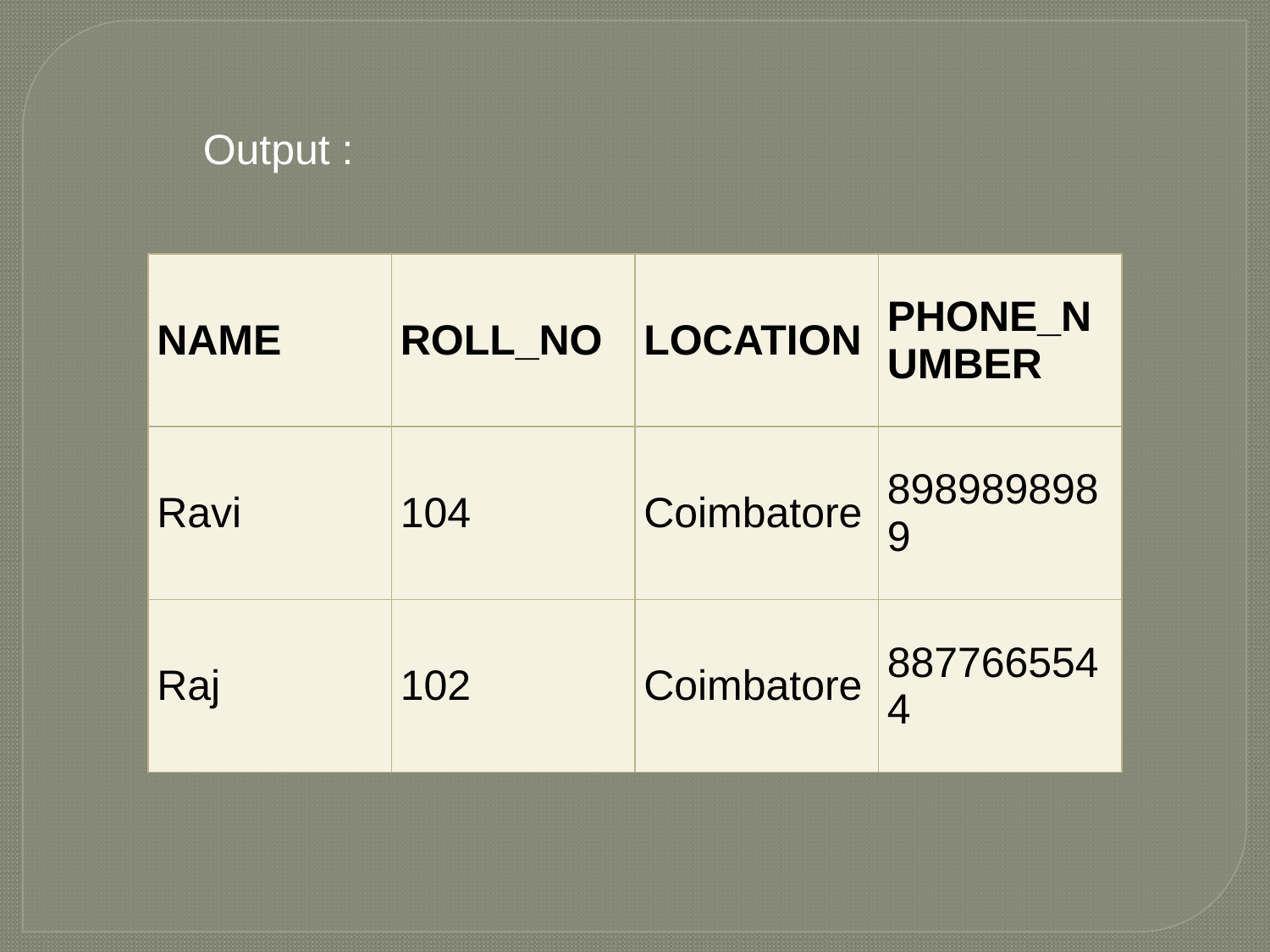

Output :
| NAME | ROLL\_NO | LOCATION | PHONE\_NUMBER |
| --- | --- | --- | --- |
| Ravi | 104 | Coimbatore | 8989898989 |
| Raj | 102 | Coimbatore | 8877665544 |